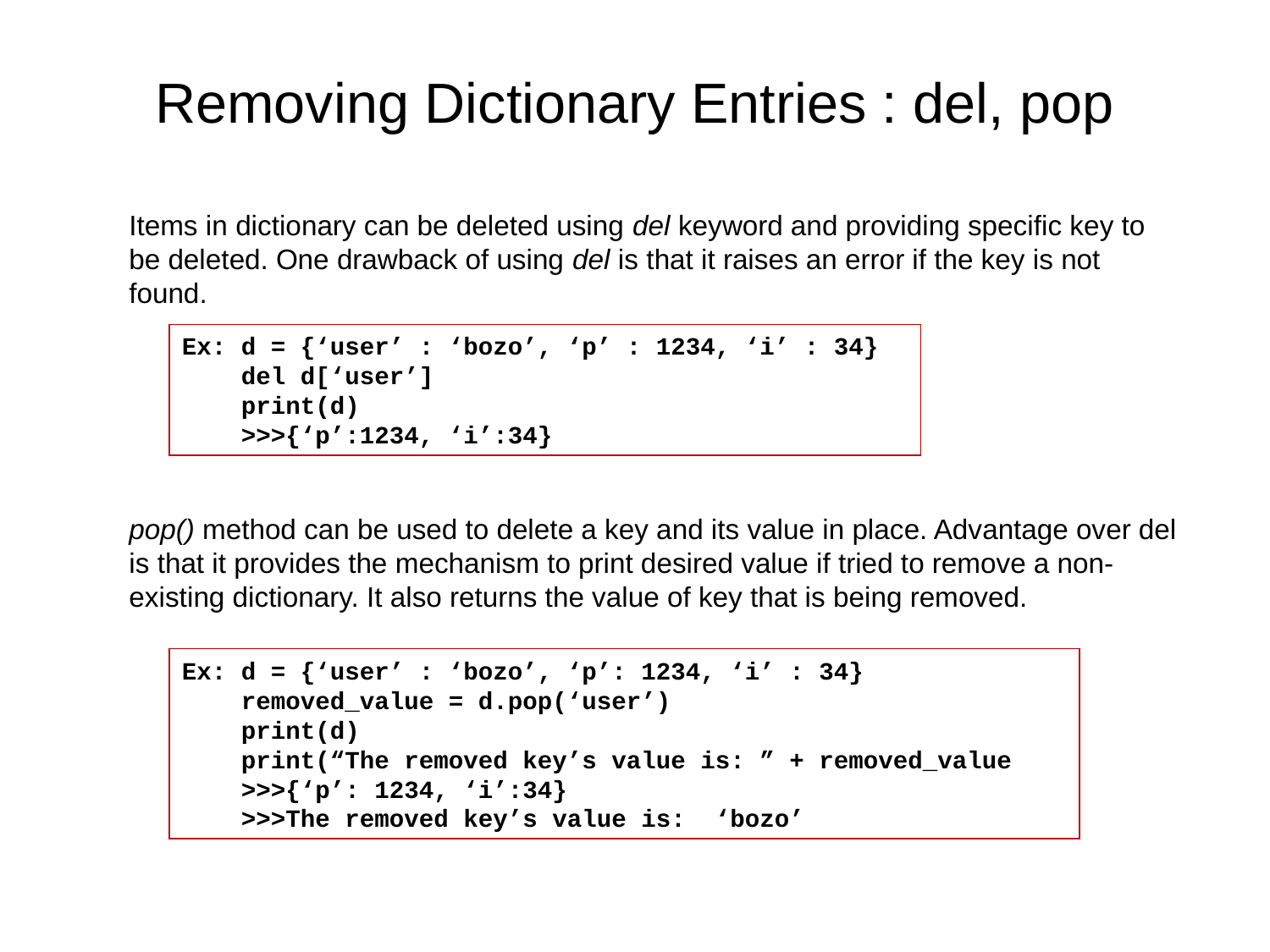

# Removing Dictionary Entries : del, pop
Items in dictionary can be deleted using del keyword and providing specific key to be deleted. One drawback of using del is that it raises an error if the key is not found.

pop() method can be used to delete a key and its value in place. Advantage over del is that it provides the mechanism to print desired value if tried to remove a non-existing dictionary. It also returns the value of key that is being removed.

Ex: d = {‘user’ : ‘bozo’, ‘p’ : 1234, ‘i’ : 34}
    del d[‘user’]
    print(d)
    >>>{‘p’:1234, ‘i’:34}
Ex: d = {‘user’ : ‘bozo’, ‘p’: 1234, ‘i’ : 34}
    removed_value = d.pop(‘user’)
    print(d)
    print(“The removed key’s value is: ” + removed_value
    >>>{‘p’: 1234, ‘i’:34}
    >>>The removed key’s value is:  ‘bozo’